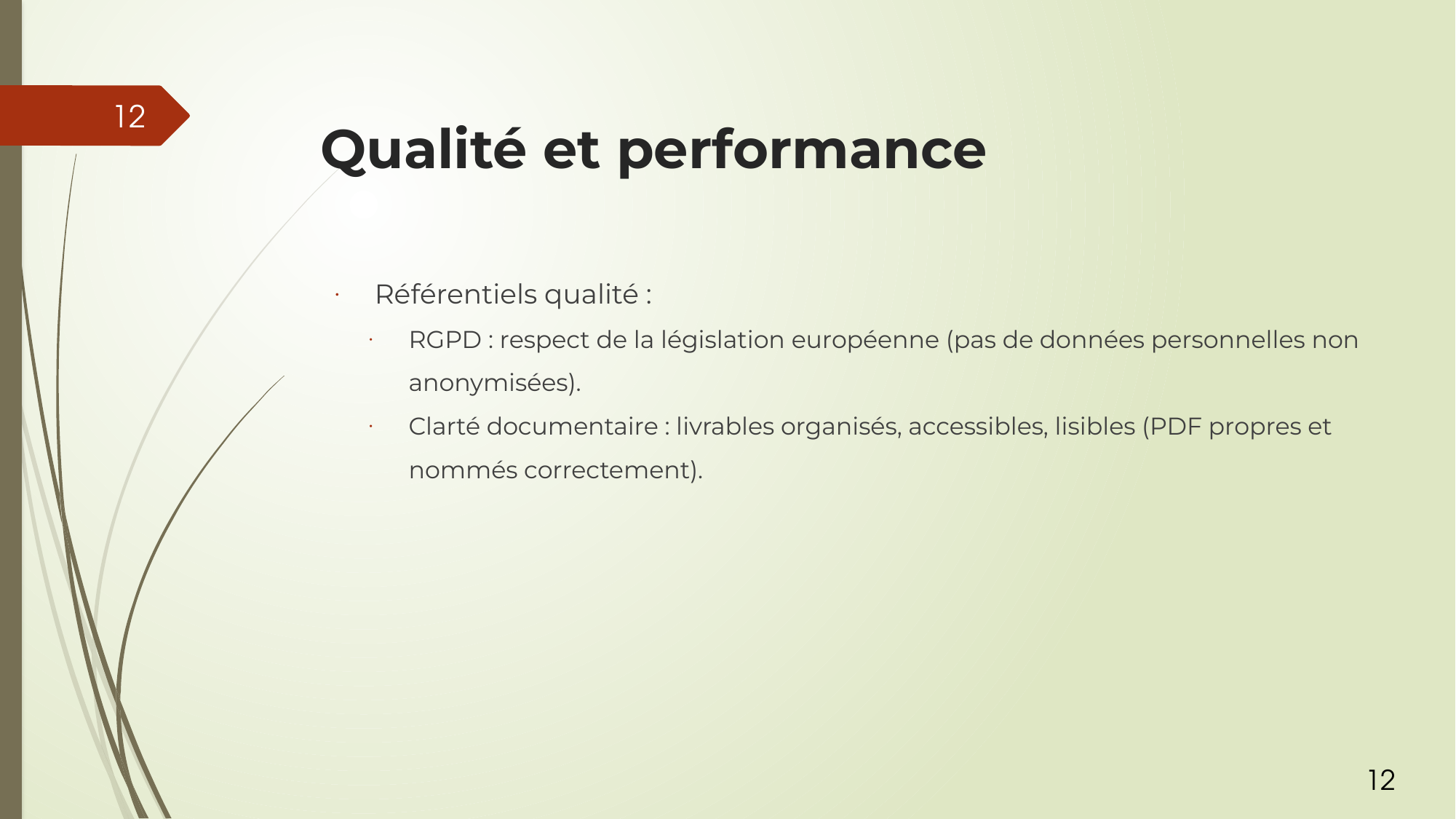

# Qualité et performance
12
Référentiels qualité :
RGPD : respect de la législation européenne (pas de données personnelles non anonymisées).
Clarté documentaire : livrables organisés, accessibles, lisibles (PDF propres et nommés correctement).

12